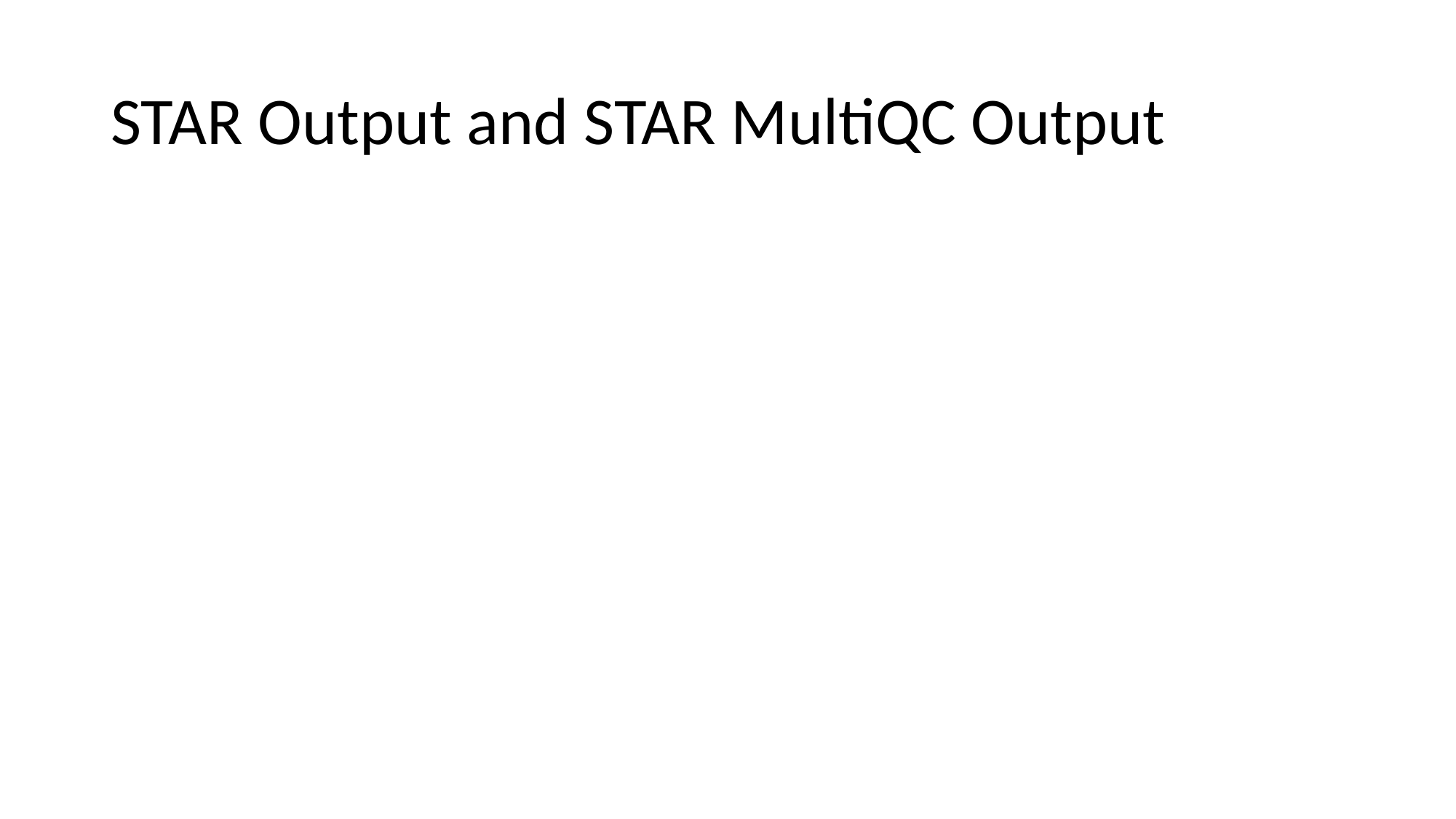

# STAR Output and STAR MultiQC Output